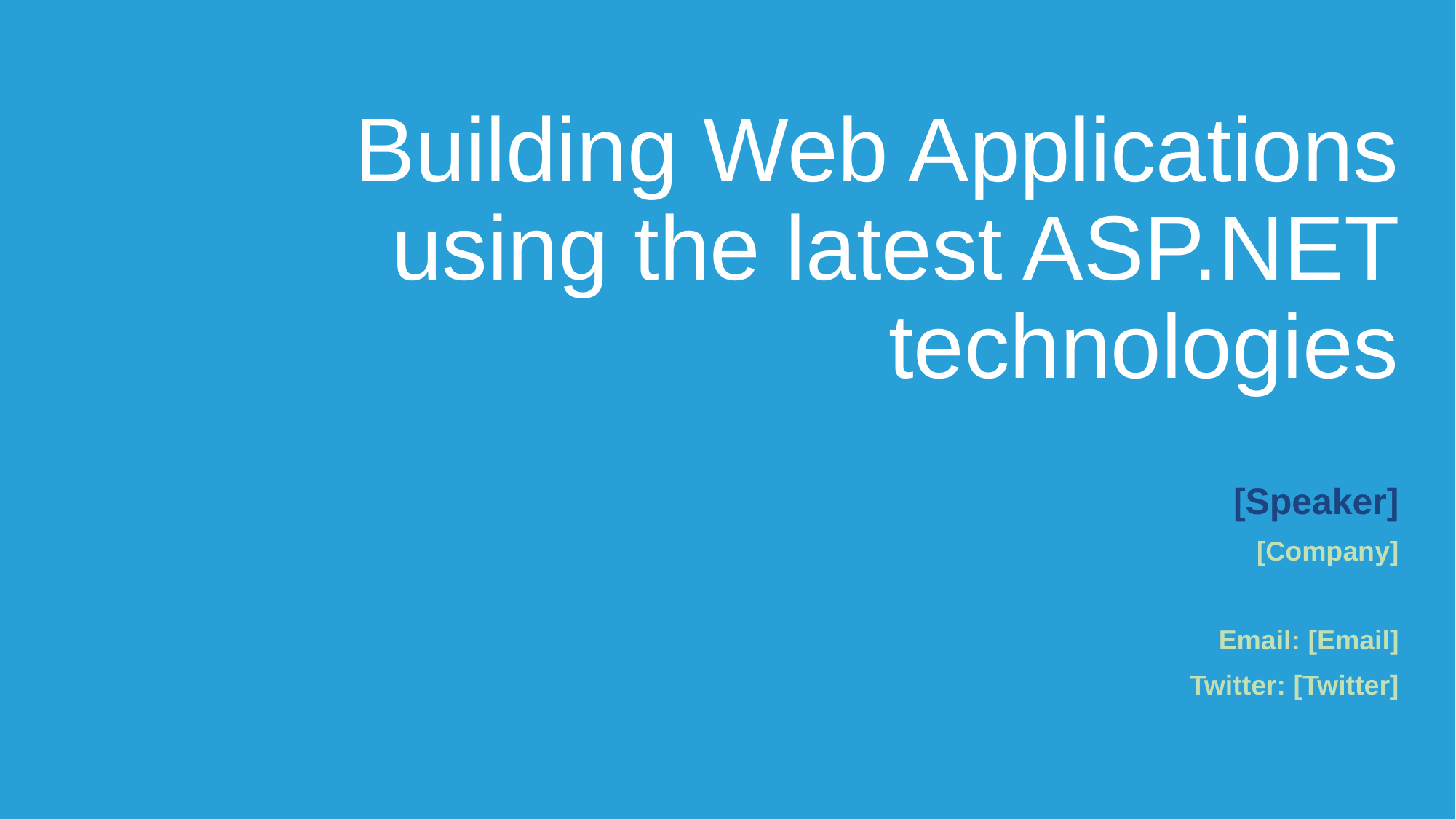

# Building Web Applications using the latest ASP.NET technologies
[Speaker]
[Company]

Email: [Email]
Twitter: [Twitter]